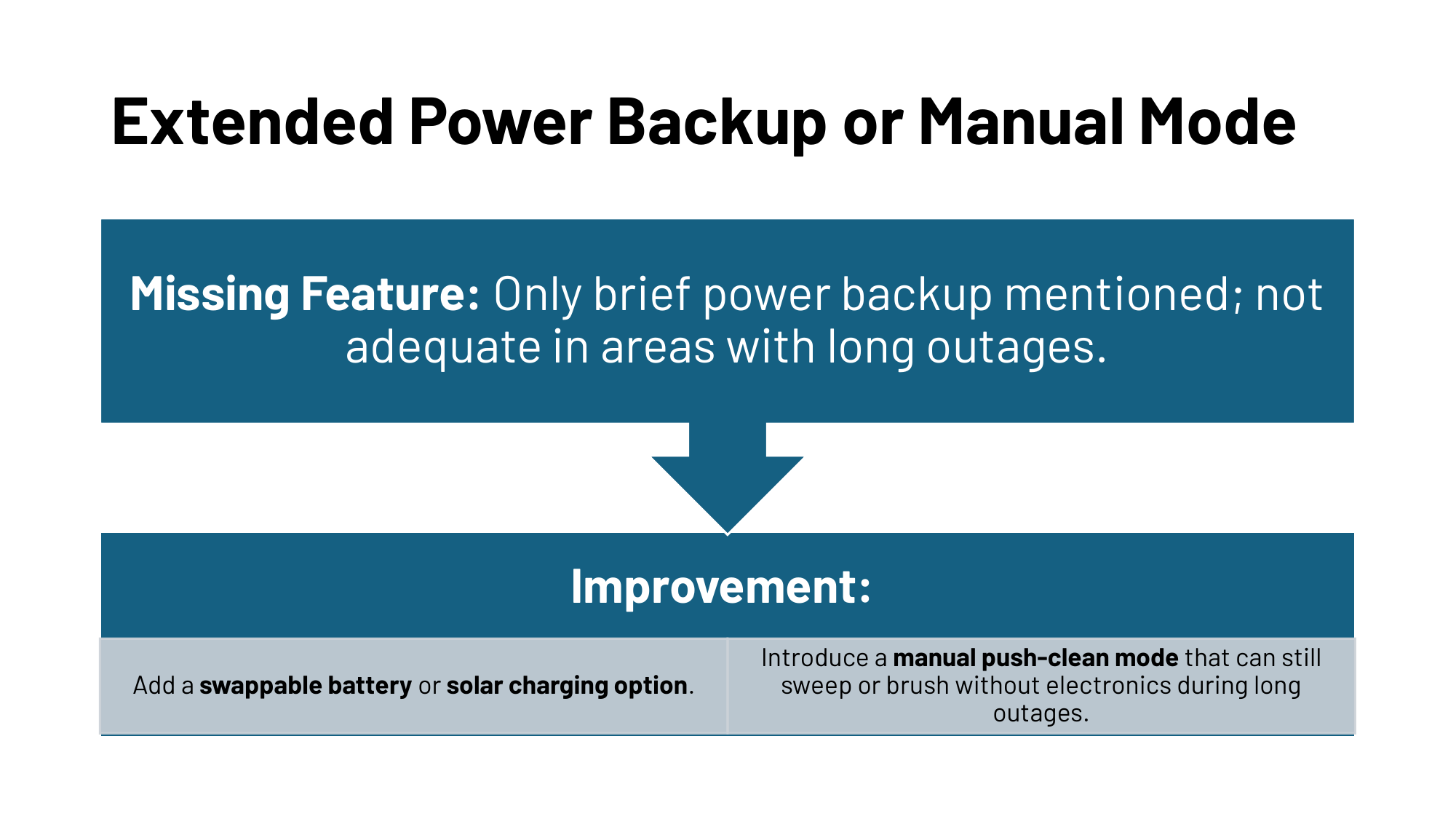

# Extended Power Backup or Manual Mode
Improvement:
Add a swappable battery or solar charging option.
Introduce a manual push-clean mode that can still sweep or brush without electronics during long outages.
Missing Feature: Only brief power backup mentioned; not adequate in areas with long outages.